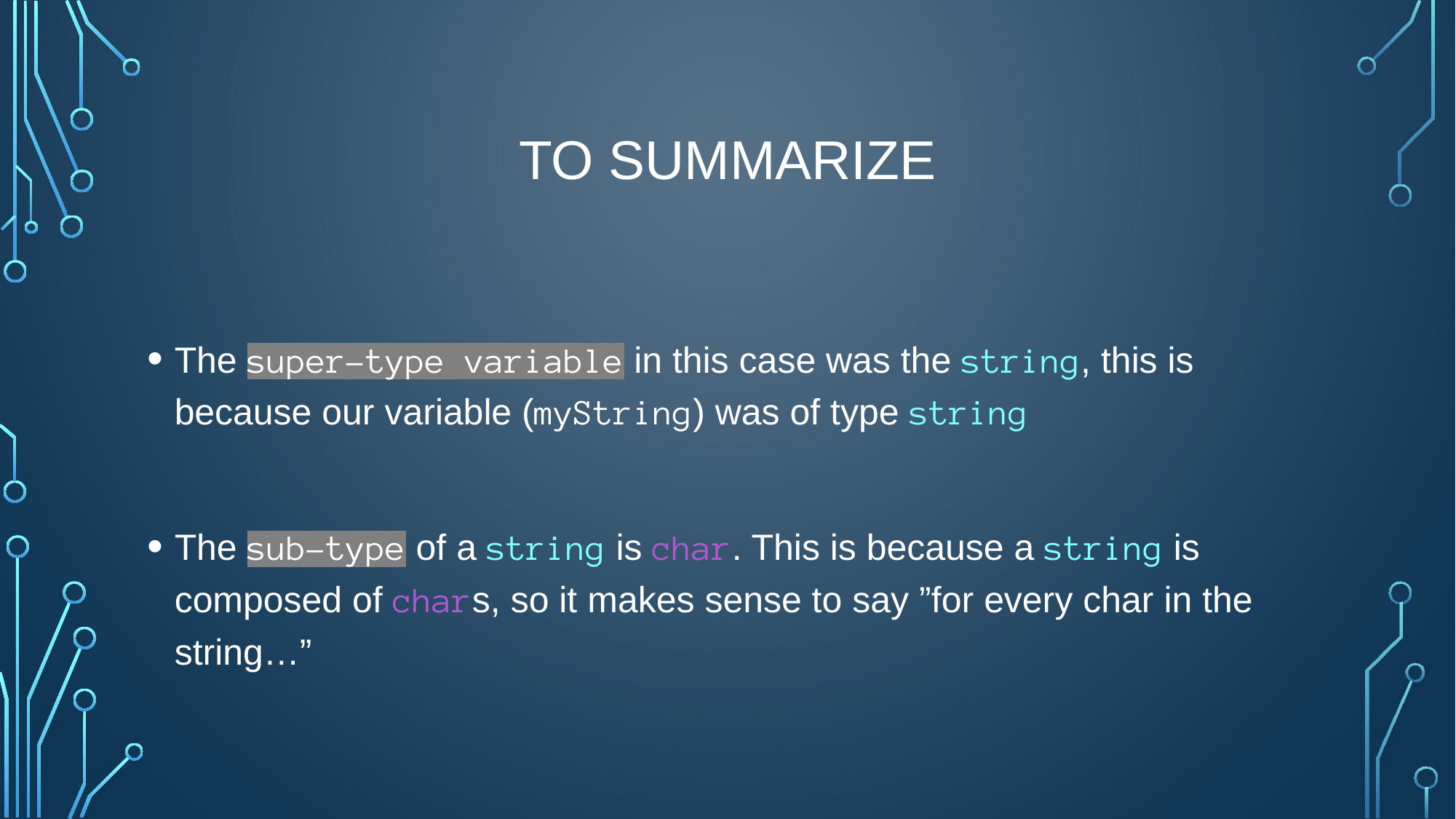

# To summarize
The super-type variable in this case was the string, this is because our variable (myString) was of type string

The sub-type of a string is char. This is because a string is composed of chars, so it makes sense to say ”for every char in the string…”